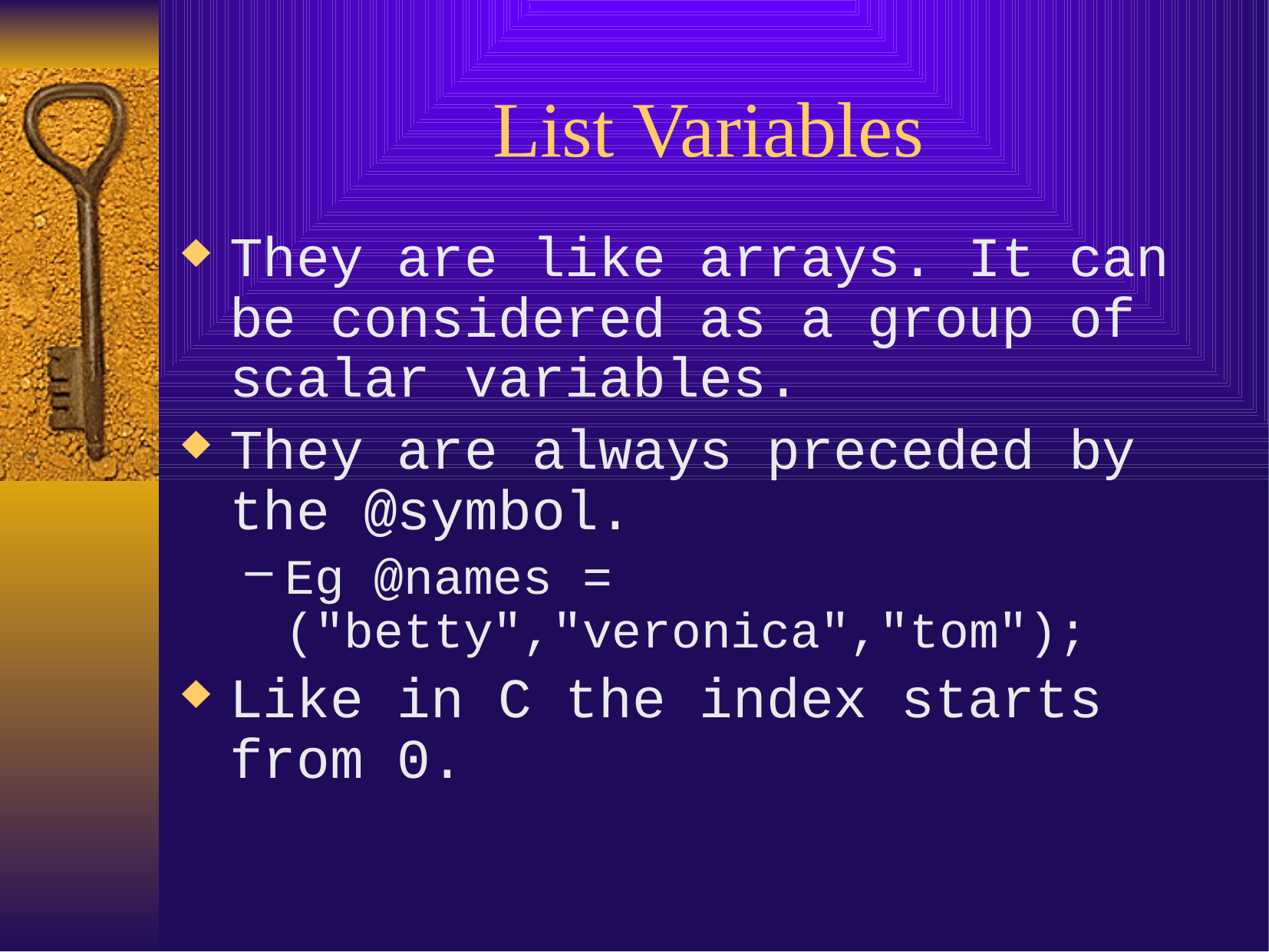

# List Variables
They are like arrays. It can be considered as a group of scalar variables.
They are always preceded by the @symbol.
Eg @names = ("betty","veronica","tom");
Like in C the index starts from 0.